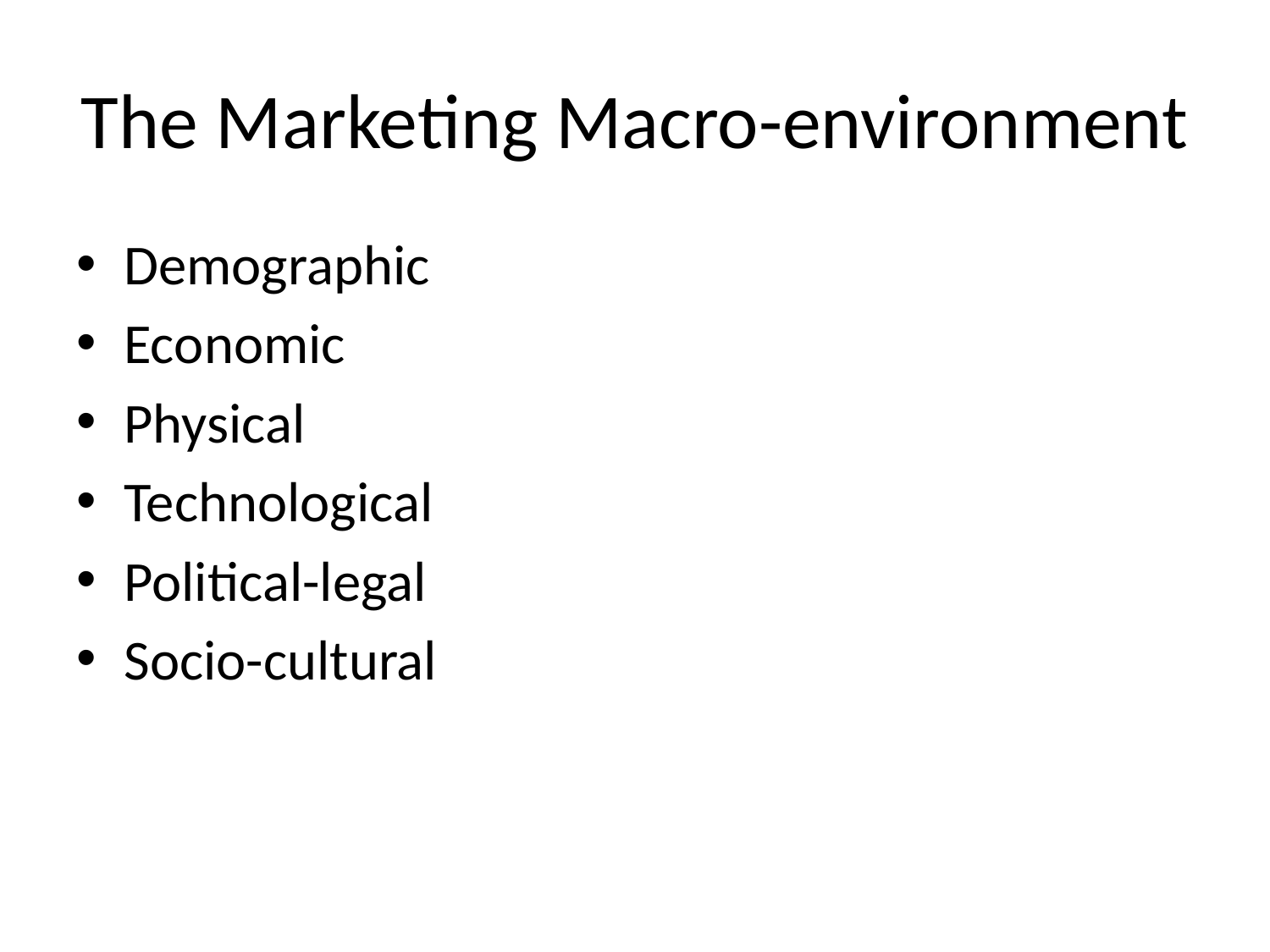

# The Marketing Macro-environment
Demographic
Economic
Physical
Technological
Political-legal
Socio-cultural